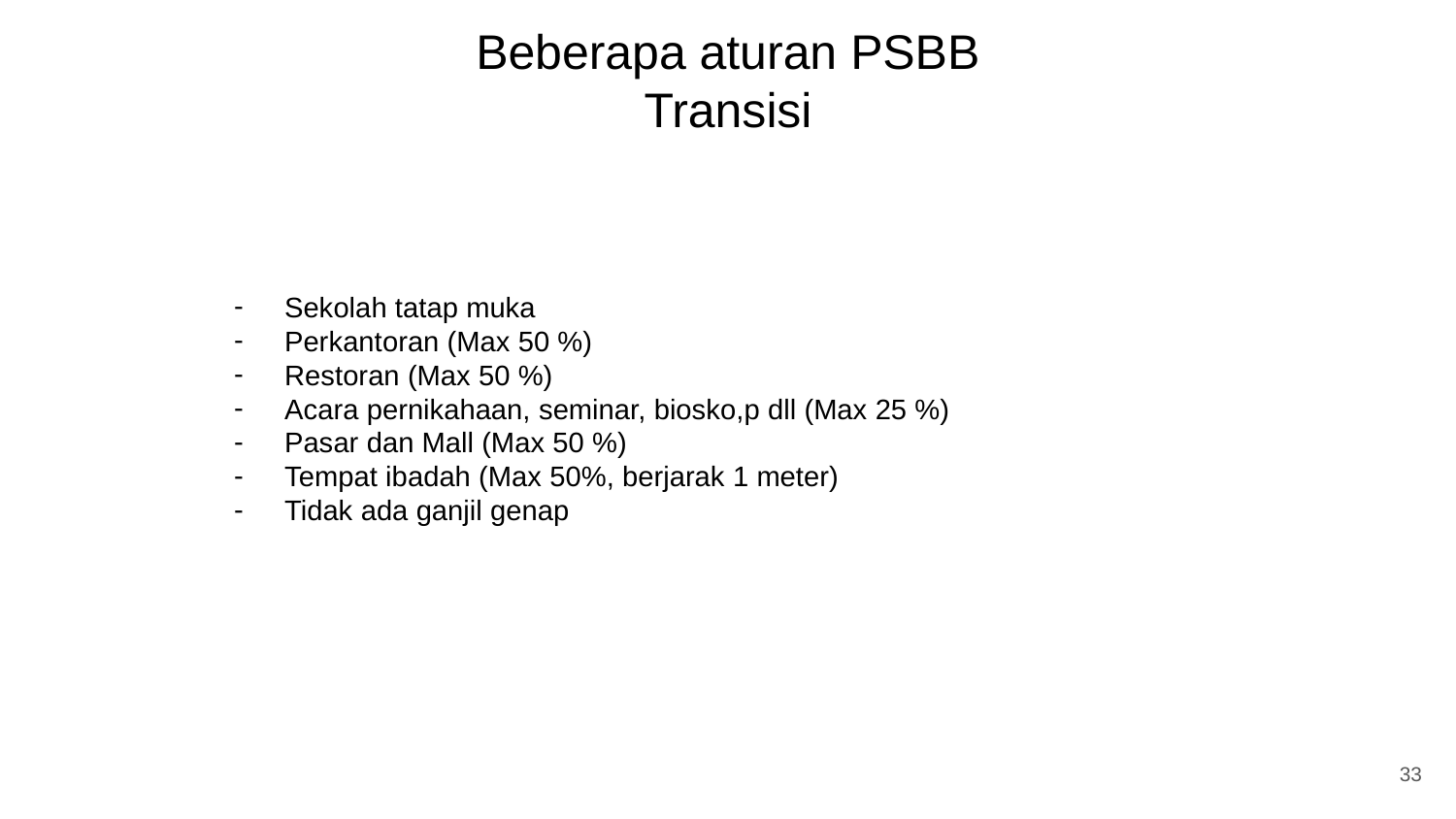

# Beberapa aturan PSBB Transisi
Sekolah tatap muka
Perkantoran (Max 50 %)
Restoran (Max 50 %)
Acara pernikahaan, seminar, biosko,p dll (Max 25 %)
Pasar dan Mall (Max 50 %)
Tempat ibadah (Max 50%, berjarak 1 meter)
Tidak ada ganjil genap
33